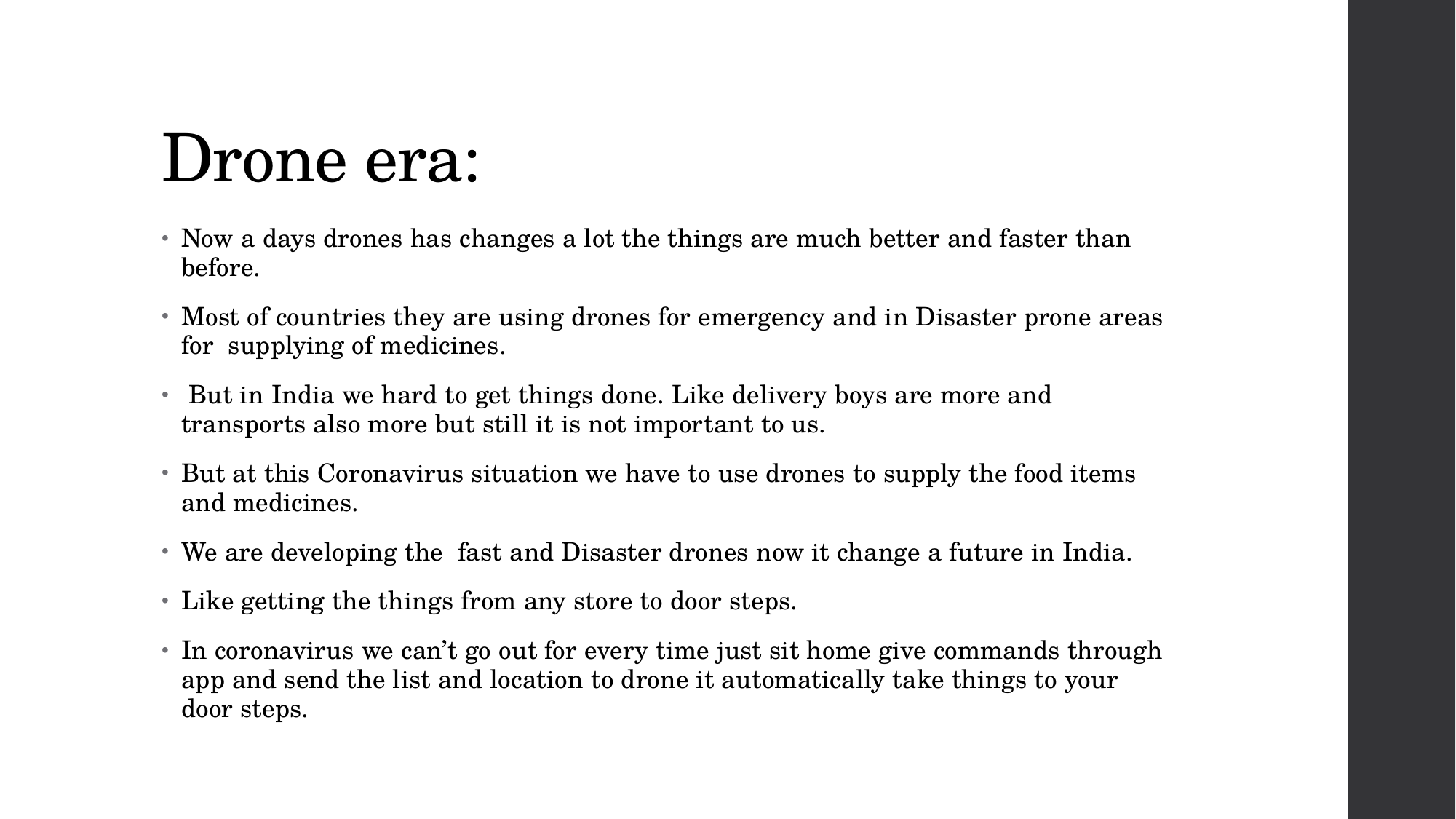

# Drone era:
Now a days drones has changes a lot the things are much better and faster than before.
Most of countries they are using drones for emergency and in Disaster prone areas for  supplying of medicines.
 But in India we hard to get things done. Like delivery boys are more and transports also more but still it is not important to us.
But at this Coronavirus situation we have to use drones to supply the food items and medicines.
We are developing the  fast and Disaster drones now it change a future in India.
Like getting the things from any store to door steps.
In coronavirus we can’t go out for every time just sit home give commands through app and send the list and location to drone it automatically take things to your door steps.